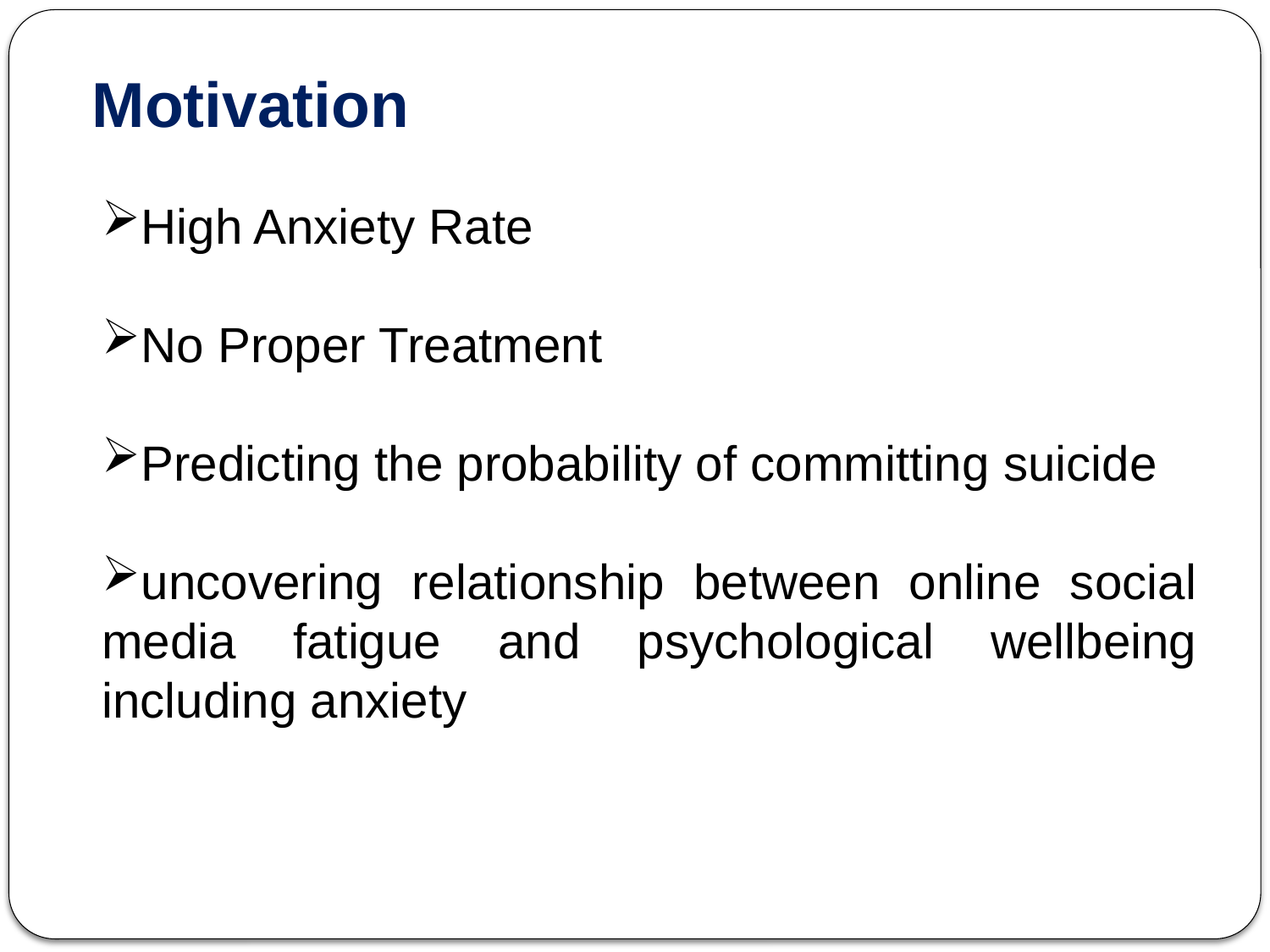

# Motivation
High Anxiety Rate

No Proper Treatment

Predicting the probability of committing suicide

uncovering relationship between online social media fatigue and psychological wellbeing including anxiety